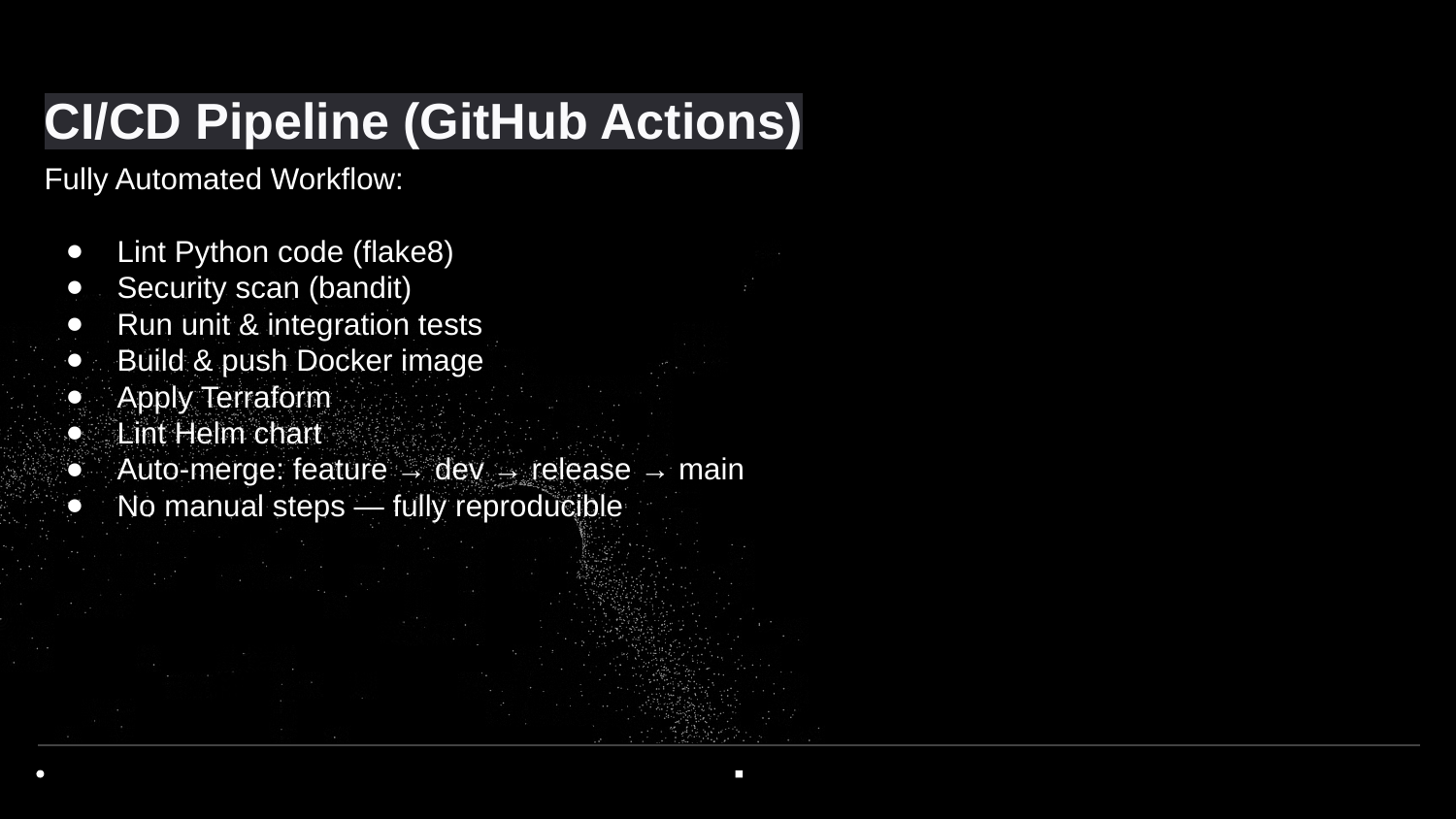

CI/CD Pipeline (GitHub Actions)
Fully Automated Workflow:

Lint Python code (flake8)
Security scan (bandit)
Run unit & integration tests
Build & push Docker image
Apply Terraform
Lint Helm chart
Auto-merge: feature → dev → release → main
No manual steps — fully reproducible